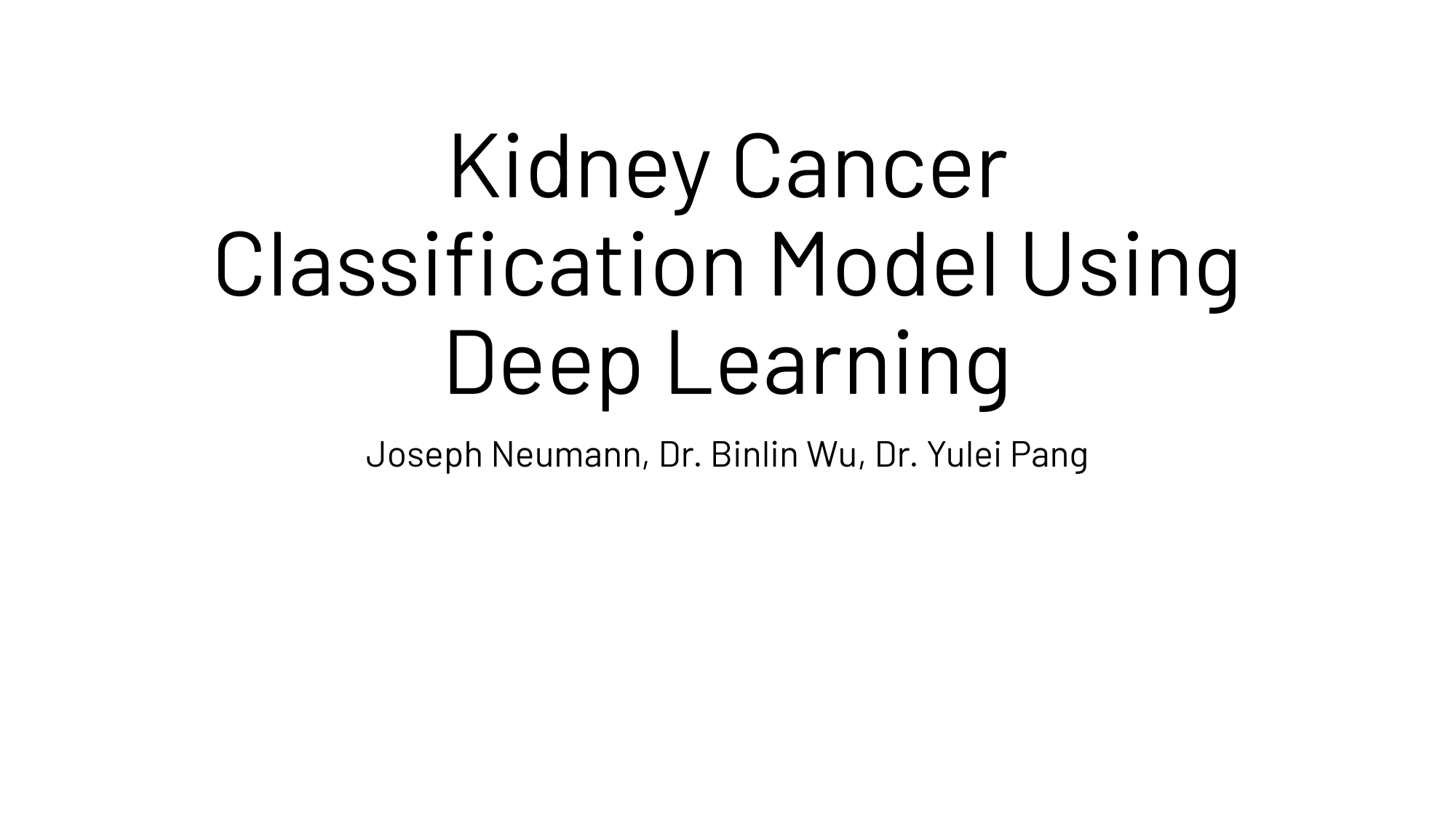

# Kidney Cancer Classification Model Using Deep Learning
Joseph Neumann, Dr. Binlin Wu, Dr. Yulei Pang